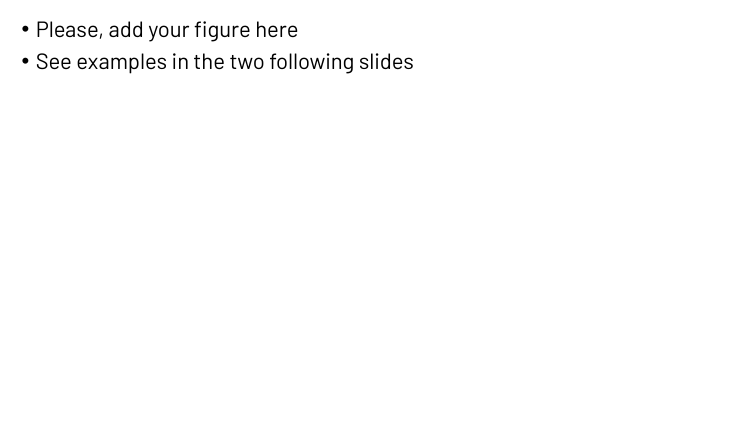

Please, add your figure here
See examples in the two following slides